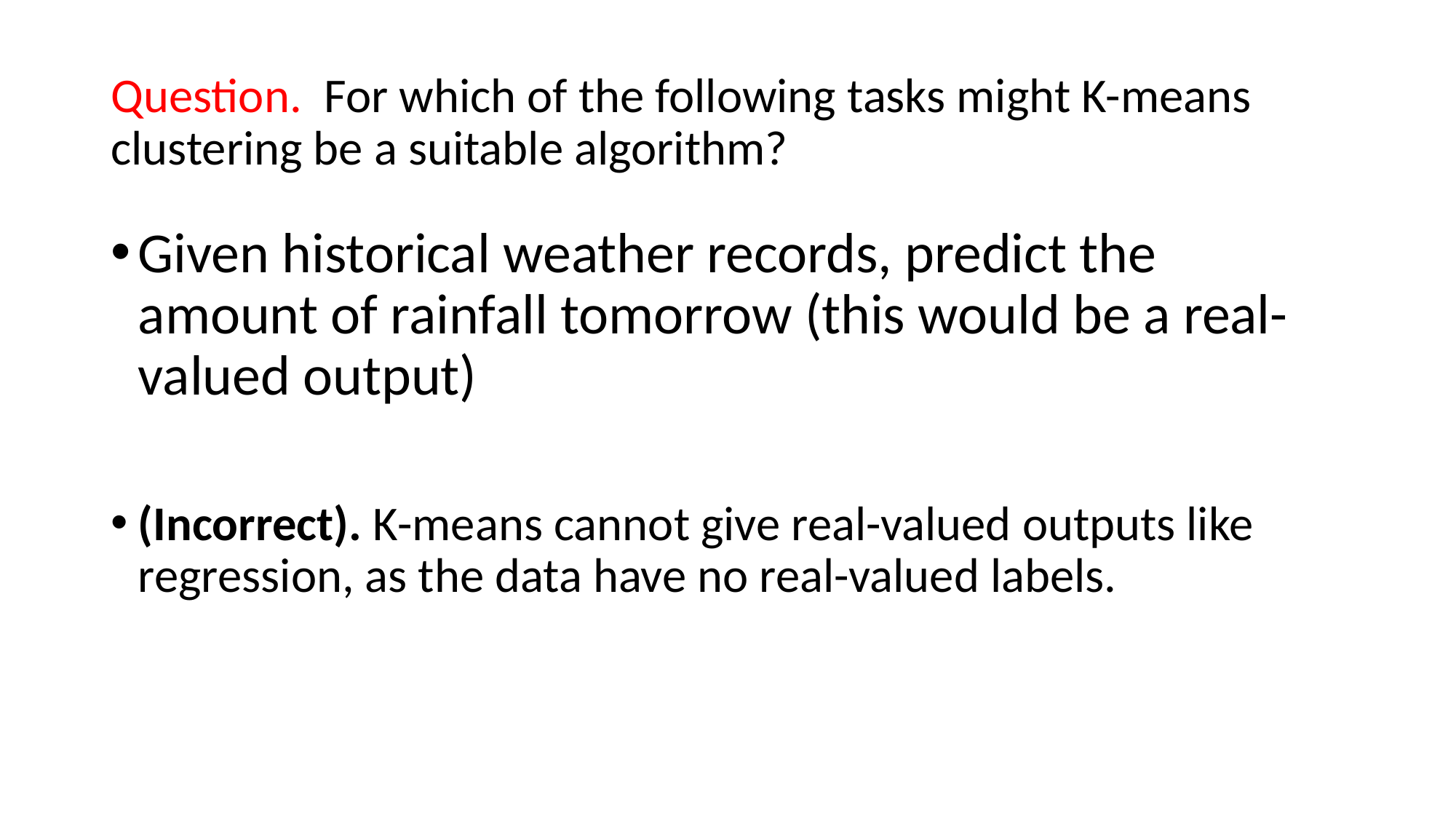

# Question.  For which of the following tasks might K-means clustering be a suitable algorithm?
Given historical weather records, predict the amount of rainfall tomorrow (this would be a real-valued output)

(Incorrect). K-means cannot give real-valued outputs like regression, as the data have no real-valued labels.